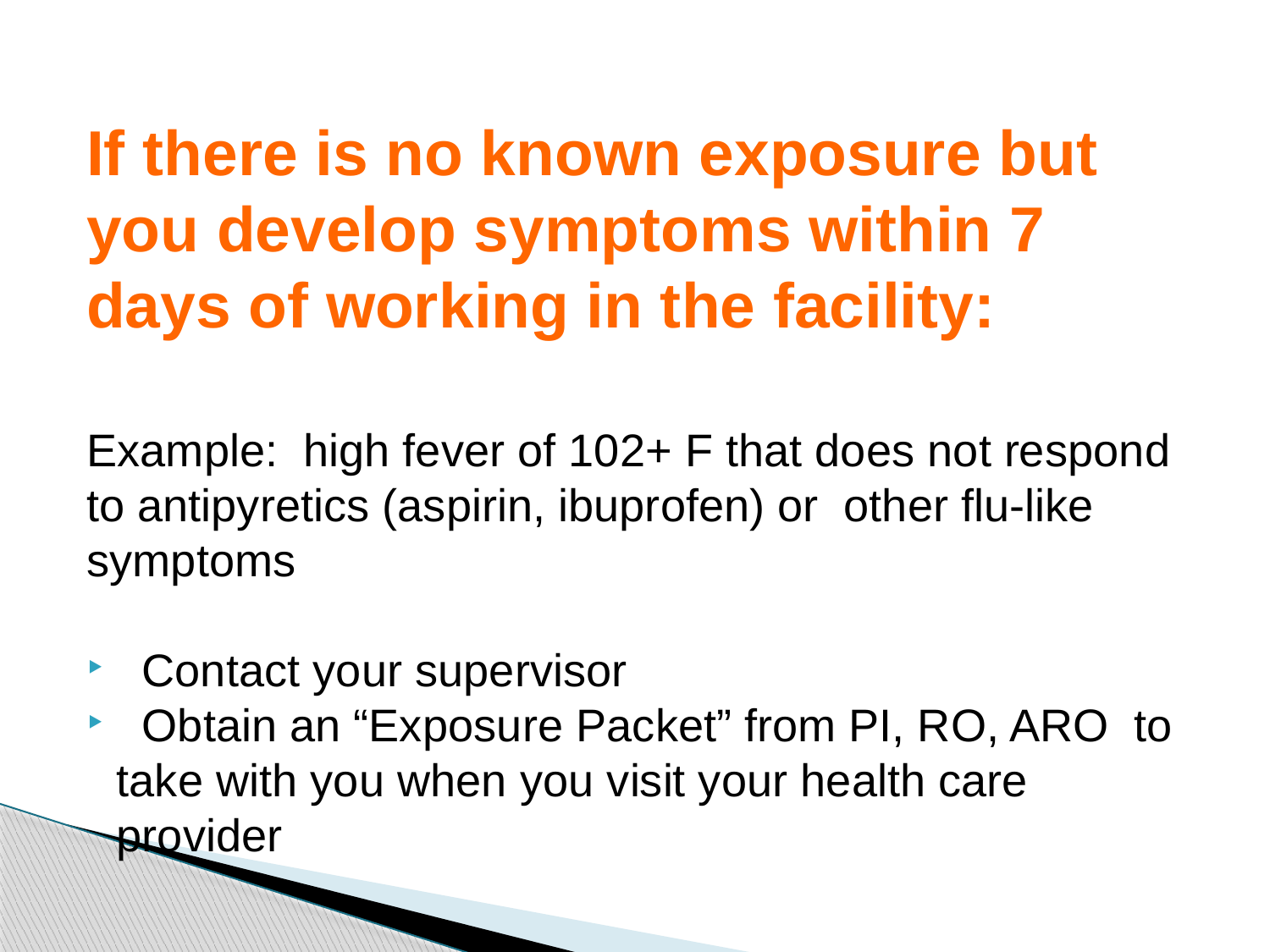

If there is no known exposure but you develop symptoms within 7 days of working in the facility:

Example:  high fever of 102+ F that does not respond to antipyretics (aspirin, ibuprofen) or  other flu-like symptoms

  Contact your supervisor
  Obtain an “Exposure Packet” from PI, RO, ARO  to take with you when you visit your health care provider